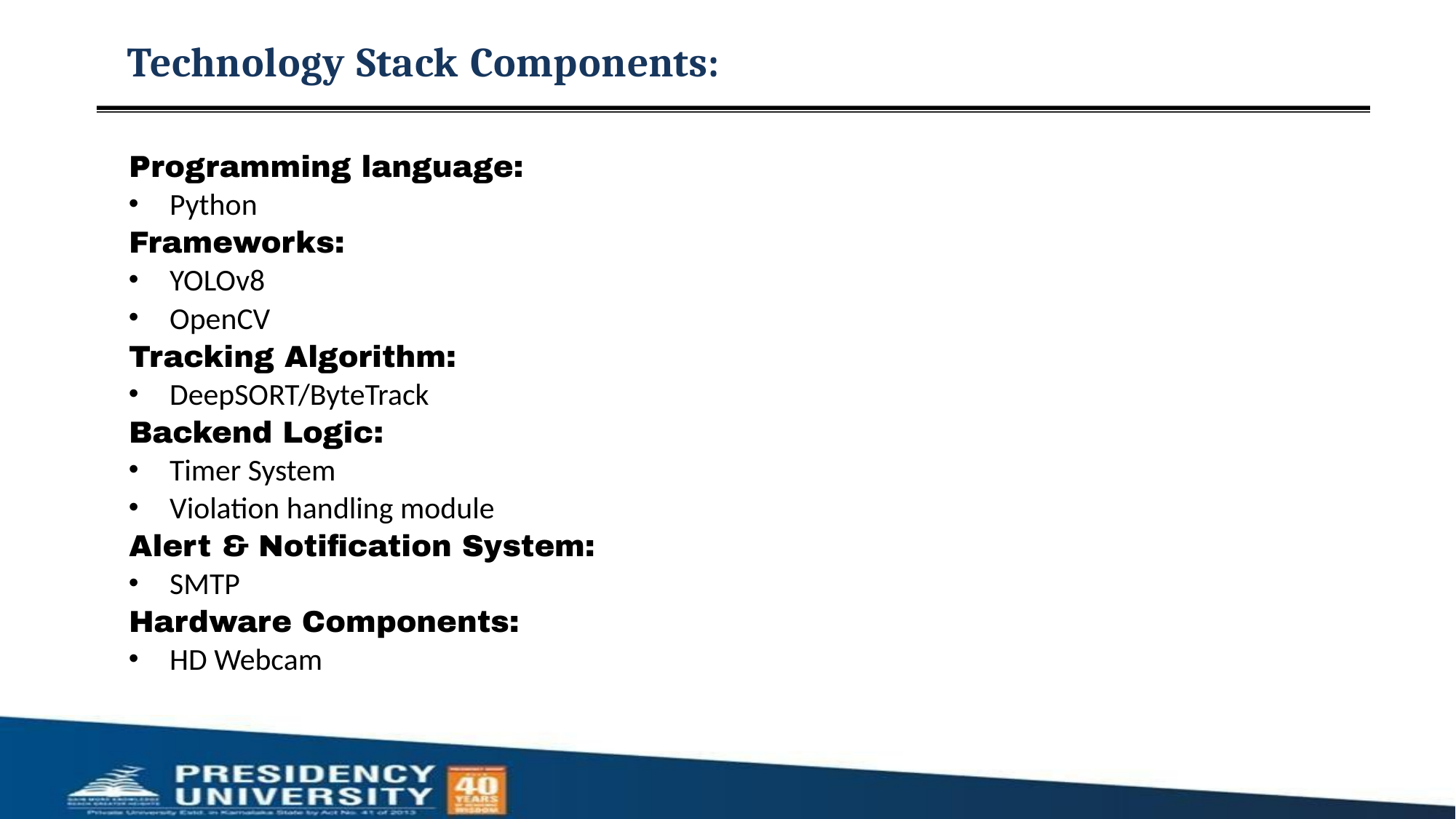

# Technology Stack Components:
Programming language:
Python
Frameworks:
YOLOv8
OpenCV
Tracking Algorithm:
DeepSORT/ByteTrack
Backend Logic:
Timer System
Violation handling module
Alert & Notification System:
SMTP
Hardware Components:
HD Webcam